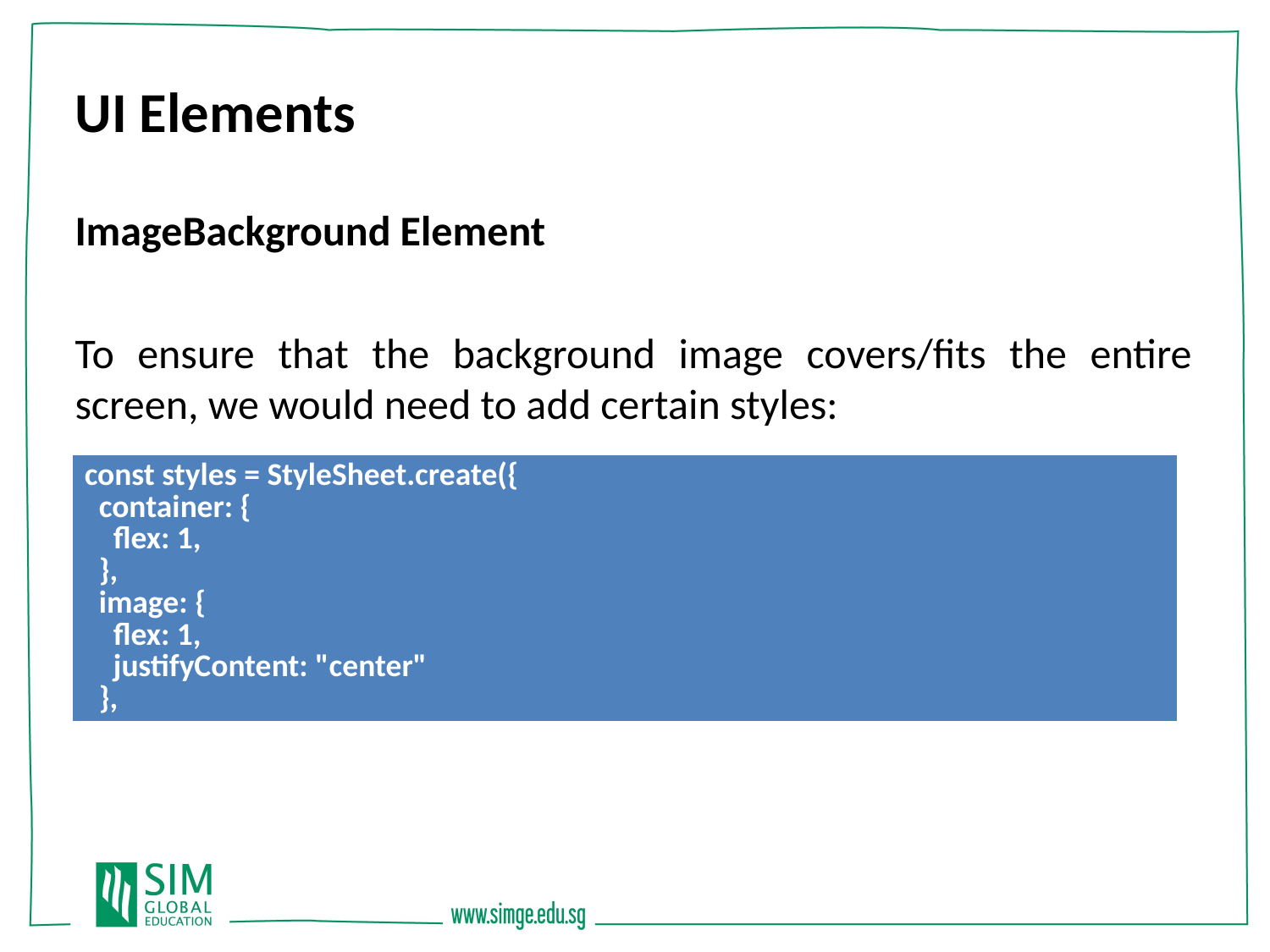

UI Elements
ImageBackground Element

To ensure that the background image covers/fits the entire screen, we would need to add certain styles:

| const styles = StyleSheet.create({ container: { flex: 1, }, image: { flex: 1, justifyContent: "center" }, |
| --- |